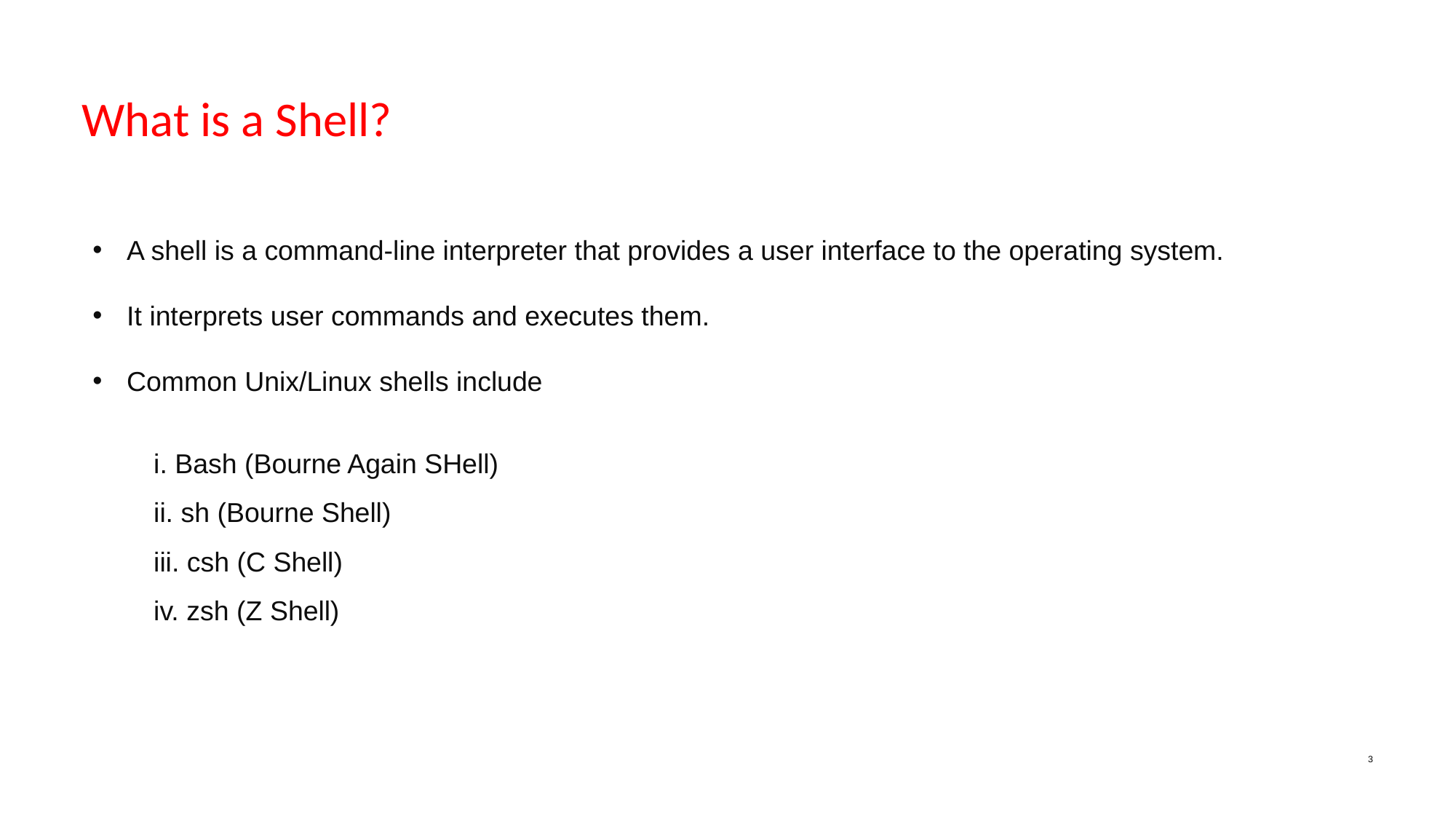

# What is a Shell?
A shell is a command-line interpreter that provides a user interface to the operating system.

It interprets user commands and executes them.

Common Unix/Linux shells include

        i. Bash (Bourne Again SHell)
        ii. sh (Bourne Shell)
        iii. csh (C Shell)
        iv. zsh (Z Shell)
3